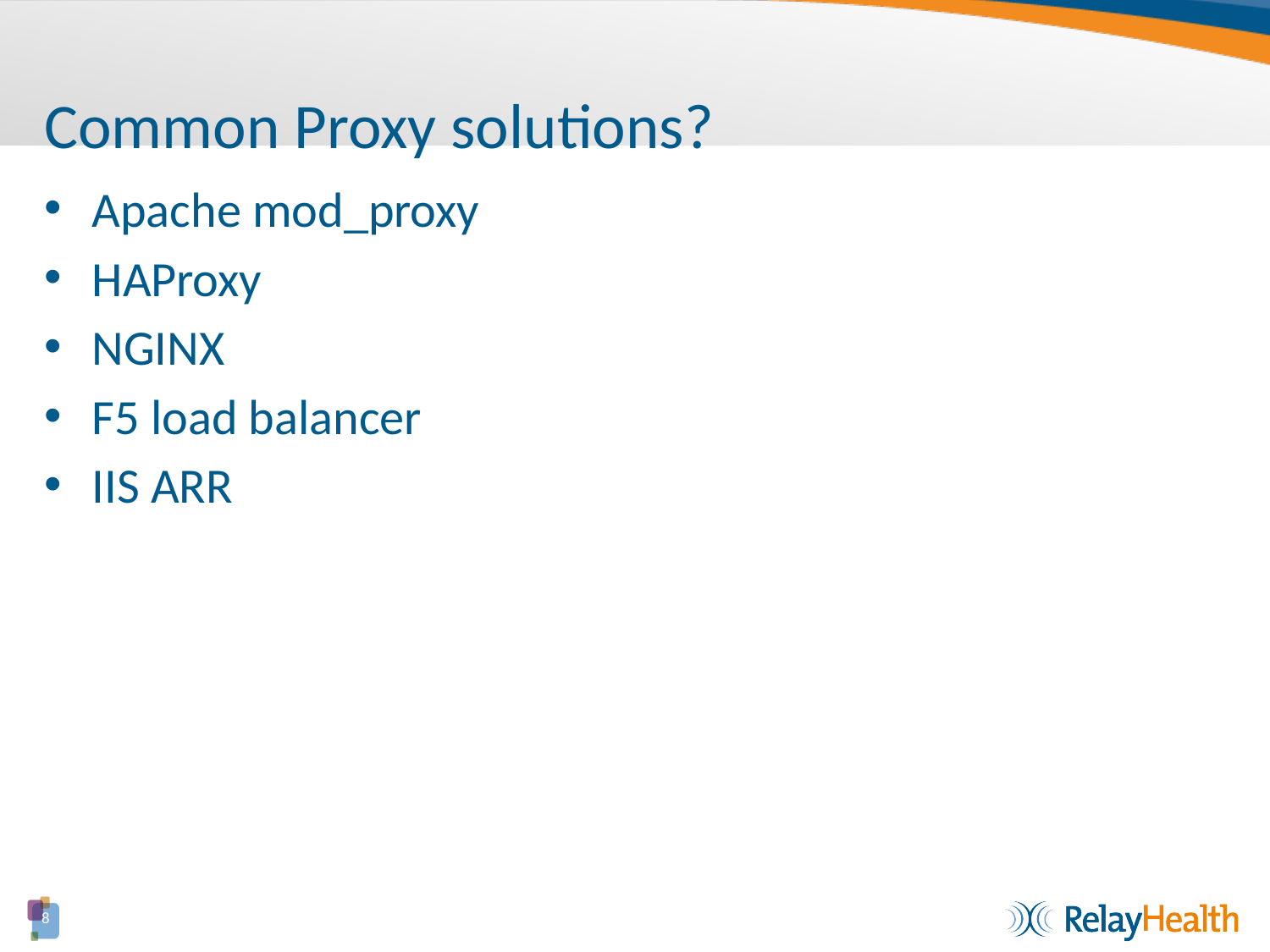

# Common Proxy solutions?
Apache mod_proxy
HAProxy
NGINX
F5 load balancer
IIS ARR